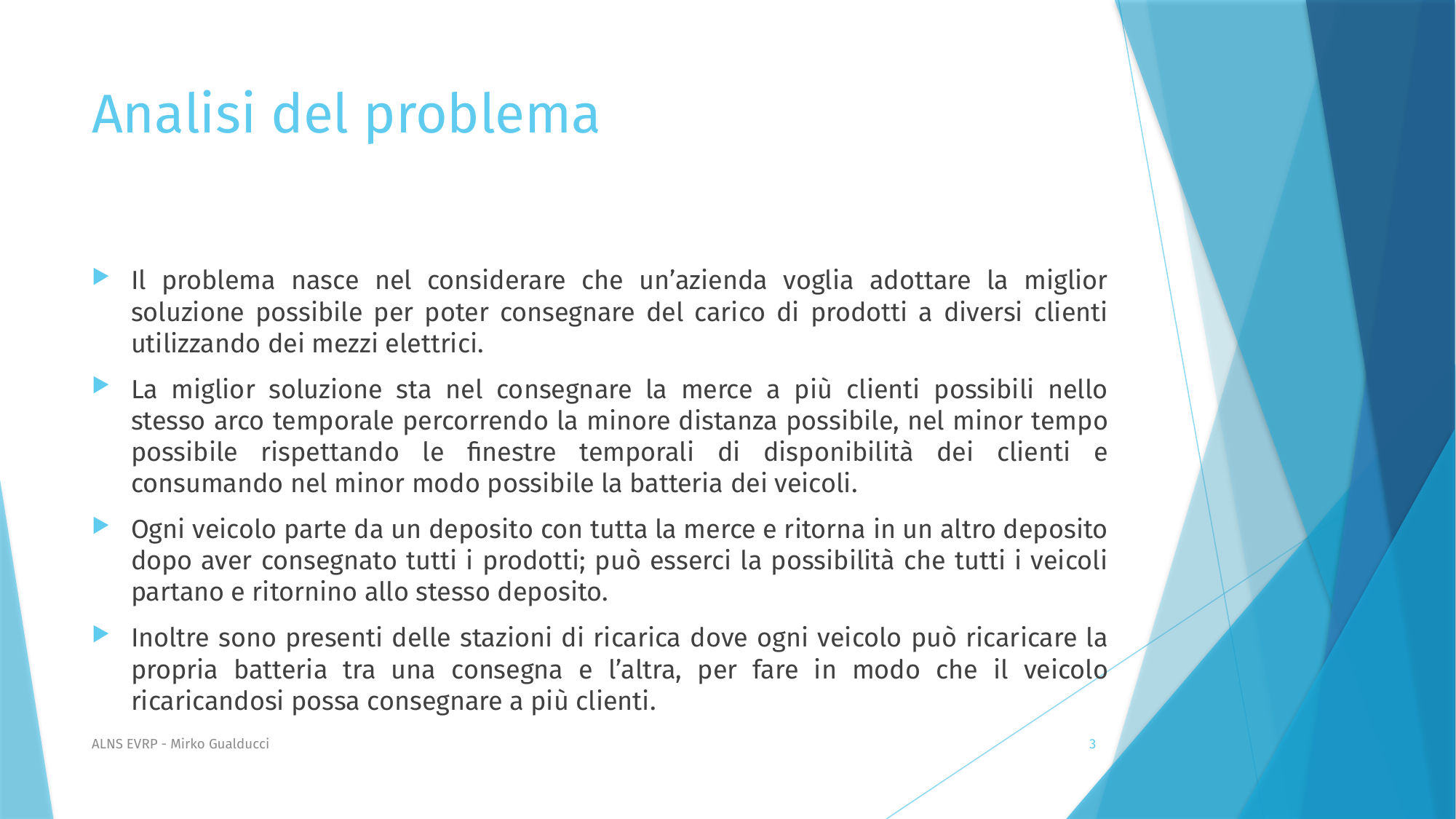

# Analisi del problema
Il problema nasce nel considerare che un’azienda voglia adottare la miglior soluzione possibile per poter consegnare del carico di prodotti a diversi clienti utilizzando dei mezzi elettrici.
La miglior soluzione sta nel consegnare la merce a più clienti possibili nello stesso arco temporale percorrendo la minore distanza possibile, nel minor tempo possibile rispettando le finestre temporali di disponibilità dei clienti e consumando nel minor modo possibile la batteria dei veicoli.
Ogni veicolo parte da un deposito con tutta la merce e ritorna in un altro deposito dopo aver consegnato tutti i prodotti; può esserci la possibilità che tutti i veicoli partano e ritornino allo stesso deposito.
Inoltre sono presenti delle stazioni di ricarica dove ogni veicolo può ricaricare la propria batteria tra una consegna e l’altra, per fare in modo che il veicolo ricaricandosi possa consegnare a più clienti.

ALNS EVRP - Mirko Gualducci
3